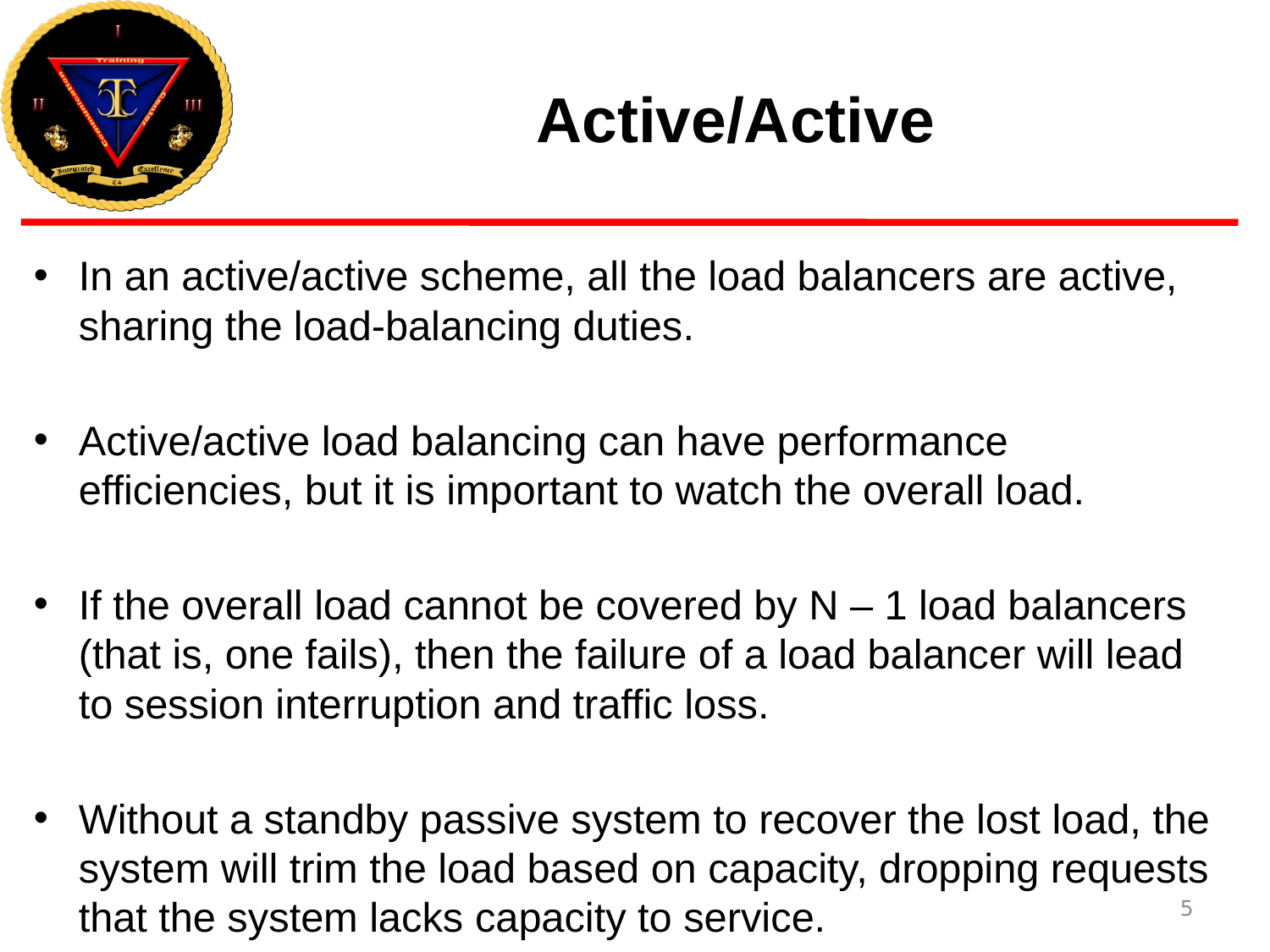

# Active/Active
In an active/active scheme, all the load balancers are active, sharing the load-balancing duties.

Active/active load balancing can have performance efficiencies, but it is important to watch the overall load.

If the overall load cannot be covered by N – 1 load balancers (that is, one fails), then the failure of a load balancer will lead to session interruption and traffic loss.

Without a standby passive system to recover the lost load, the system will trim the load based on capacity, dropping requests that the system lacks capacity to service.
5